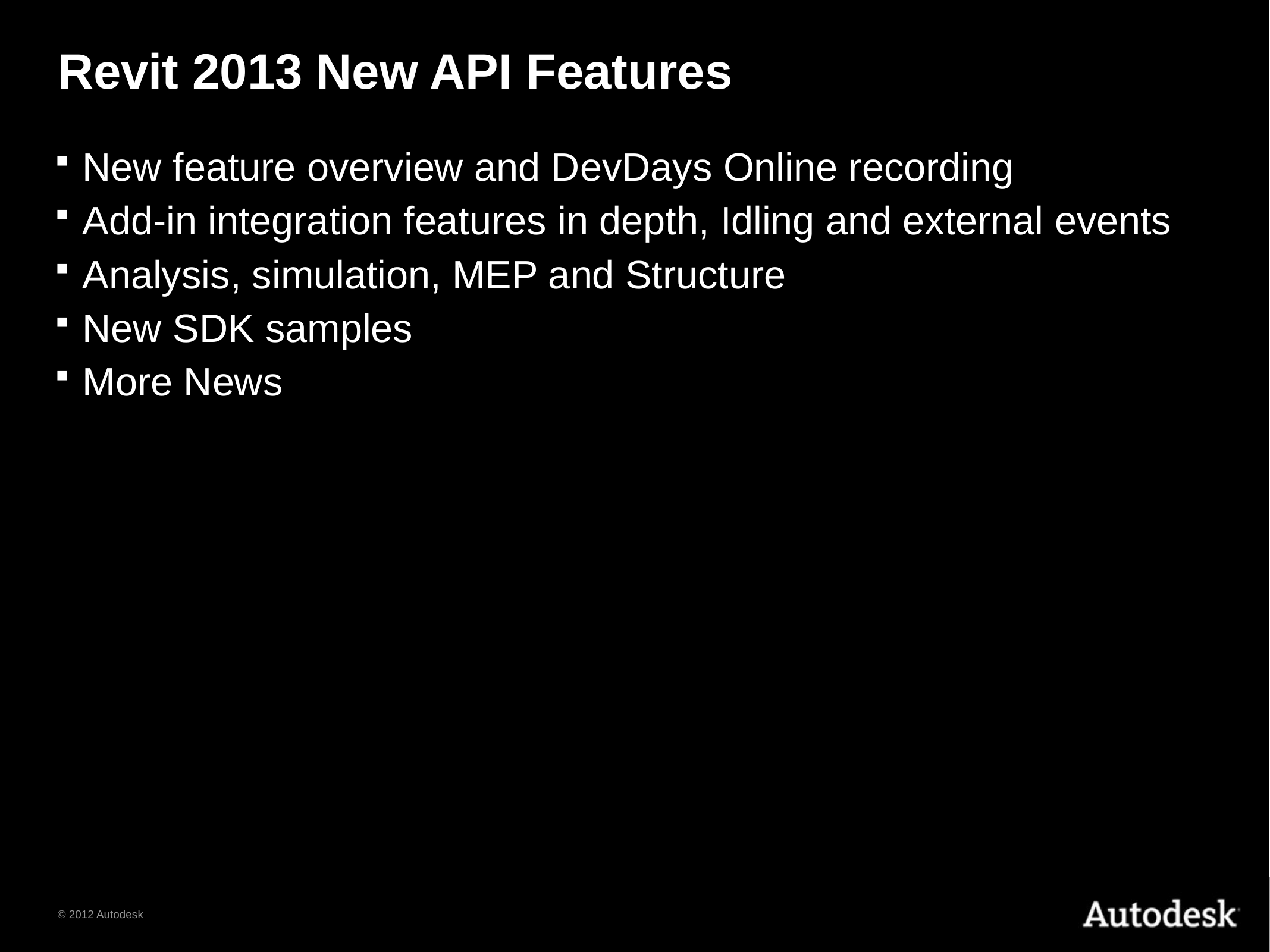

# Revit 2013 New API Features
New feature overview and DevDays Online recording
Add-in integration features in depth, Idling and external events
Analysis, simulation, MEP and Structure
New SDK samples
More News